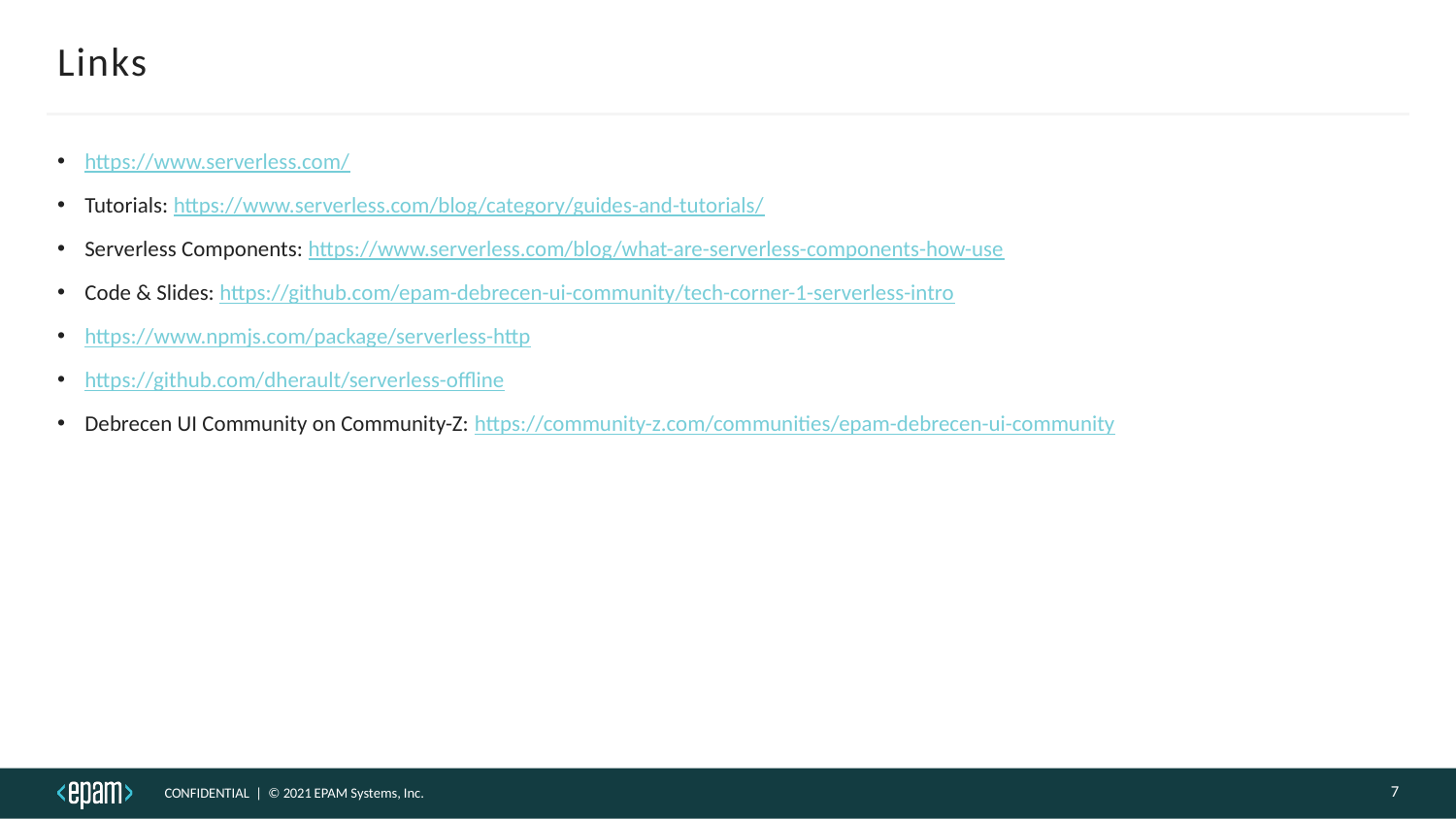

# Links
https://www.serverless.com/
Tutorials: https://www.serverless.com/blog/category/guides-and-tutorials/
Serverless Components: https://www.serverless.com/blog/what-are-serverless-components-how-use
Code & Slides: https://github.com/epam-debrecen-ui-community/tech-corner-1-serverless-intro
https://www.npmjs.com/package/serverless-http
https://github.com/dherault/serverless-offline
Debrecen UI Community on Community-Z: https://community-z.com/communities/epam-debrecen-ui-community
7